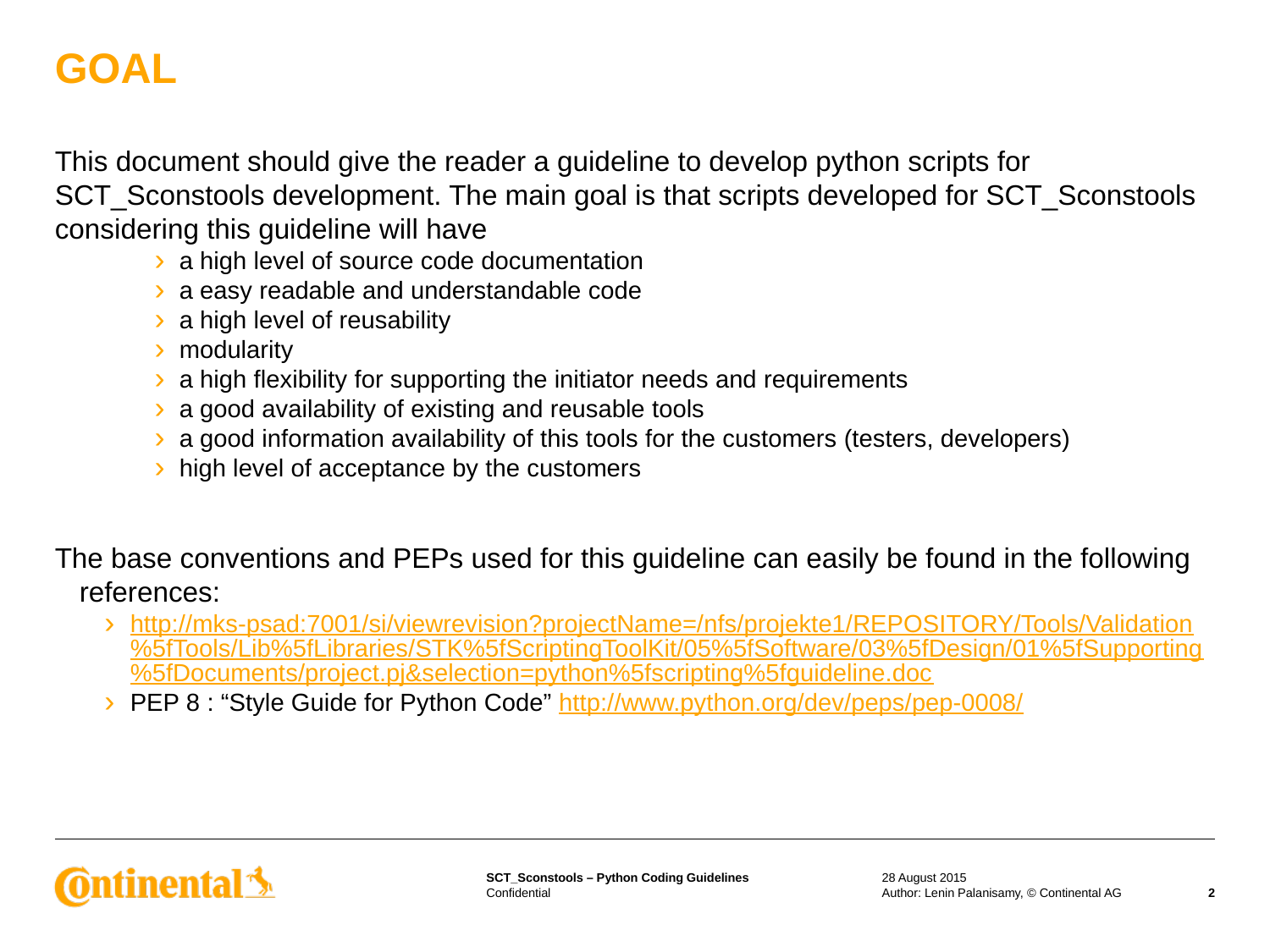

# GOAL
This document should give the reader a guideline to develop python scripts for SCT_Sconstools development. The main goal is that scripts developed for SCT_Sconstools considering this guideline will have
a high level of source code documentation
a easy readable and understandable code
a high level of reusability
modularity
a high flexibility for supporting the initiator needs and requirements
a good availability of existing and reusable tools
a good information availability of this tools for the customers (testers, developers)
high level of acceptance by the customers

The base conventions and PEPs used for this guideline can easily be found in the following references:
http://mks-psad:7001/si/viewrevision?projectName=/nfs/projekte1/REPOSITORY/Tools/Validation%5fTools/Lib%5fLibraries/STK%5fScriptingToolKit/05%5fSoftware/03%5fDesign/01%5fSupporting%5fDocuments/project.pj&selection=python%5fscripting%5fguideline.doc
PEP 8 : “Style Guide for Python Code” http://www.python.org/dev/peps/pep-0008/

28 August 2015
Author: Lenin Palanisamy, © Continental AG
2